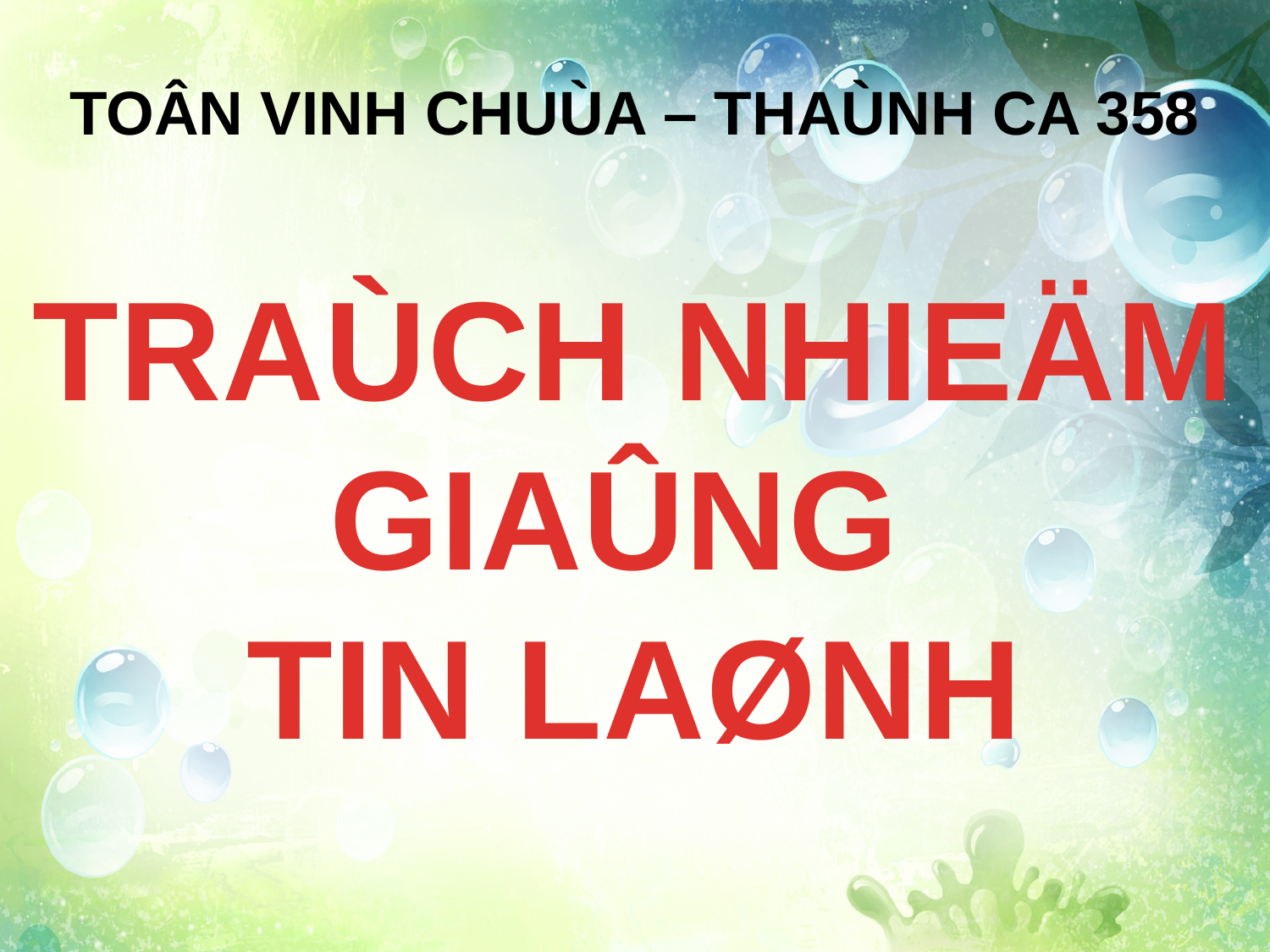

TOÂN VINH CHUÙA – THAÙNH CA 358
TRAÙCH NHIEÄM GIAÛNG
TIN LAØNH